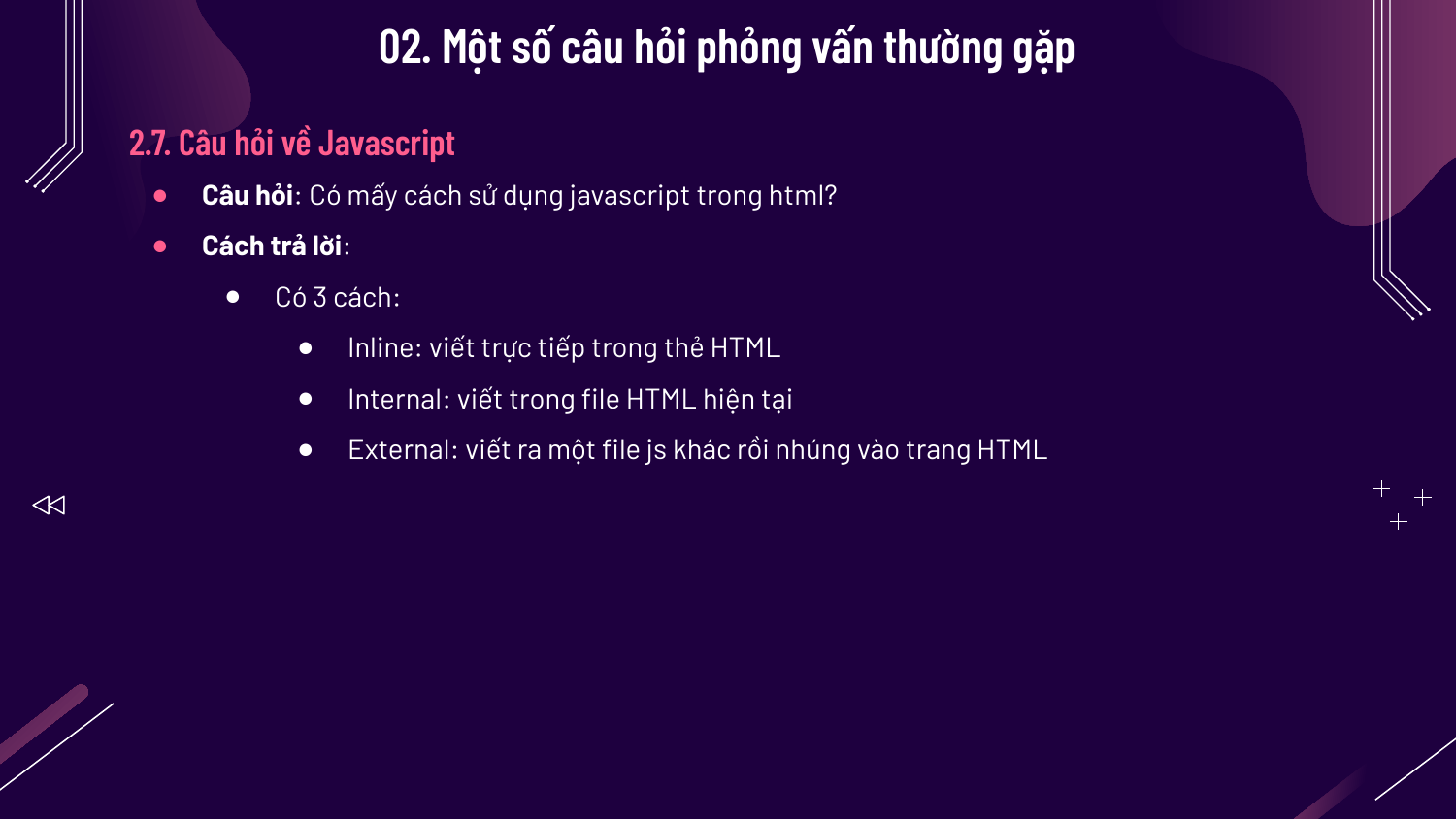

# 02. Một số câu hỏi phỏng vấn thường gặp
2.7. Câu hỏi về Javascript
Câu hỏi: Có mấy cách sử dụng javascript trong html?
Cách trả lời:
Có 3 cách:
Inline: viết trực tiếp trong thẻ HTML
Internal: viết trong file HTML hiện tại
External: viết ra một file js khác rồi nhúng vào trang HTML